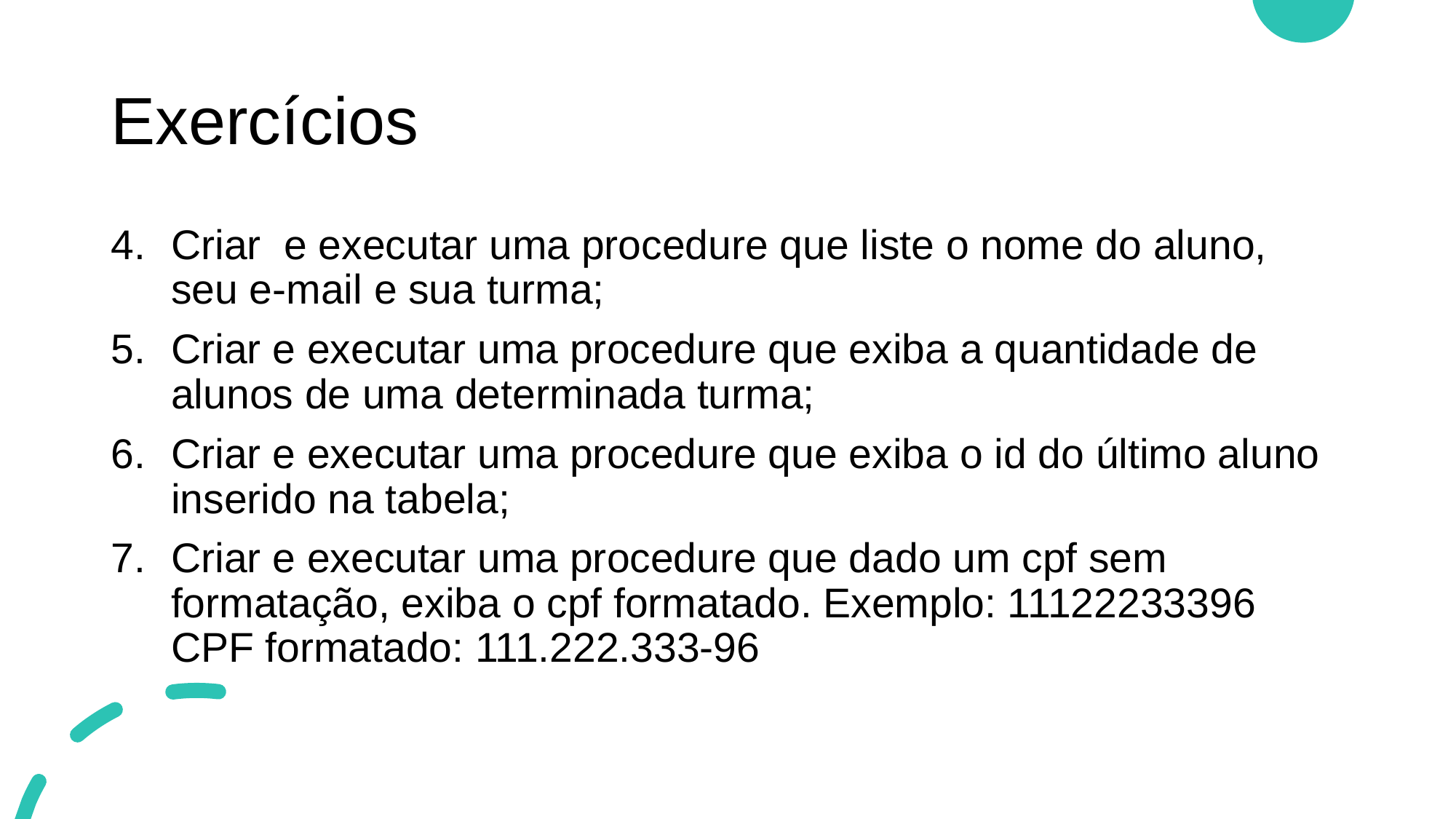

# Exercícios
Criar  e executar uma procedure que liste o nome do aluno, seu e-mail e sua turma;
Criar e executar uma procedure que exiba a quantidade de alunos de uma determinada turma;
Criar e executar uma procedure que exiba o id do último aluno inserido na tabela;
Criar e executar uma procedure que dado um cpf sem formatação, exiba o cpf formatado. Exemplo: 11122233396
CPF formatado: 111.222.333-96